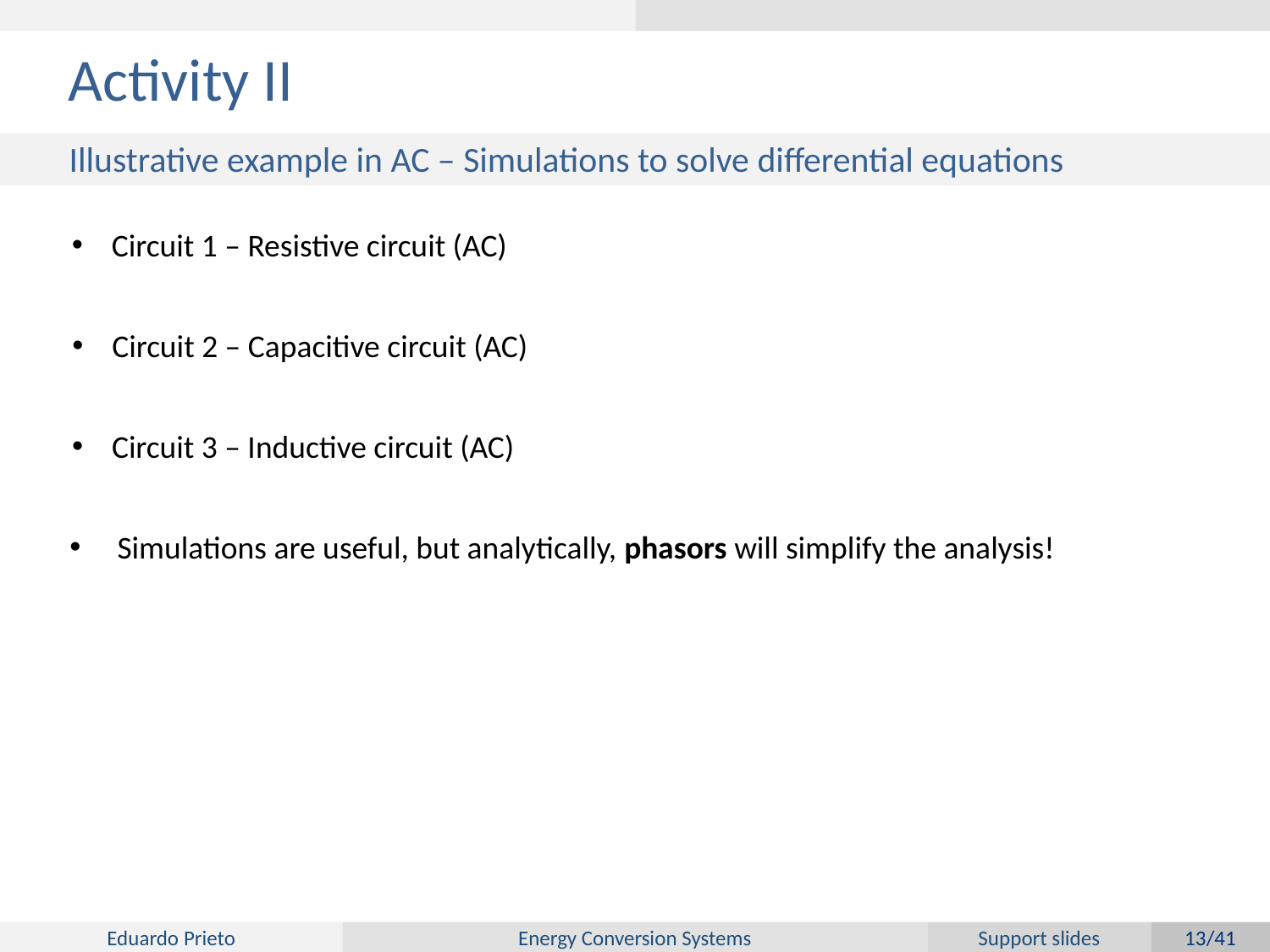

# Activity II
Illustrative example in AC – Simulations to solve differential equations
Circuit 1 – Resistive circuit (AC)
Circuit 2 – Capacitive circuit (AC)
Circuit 3 – Inductive circuit (AC)
Simulations are useful, but analytically, phasors will simplify the analysis!